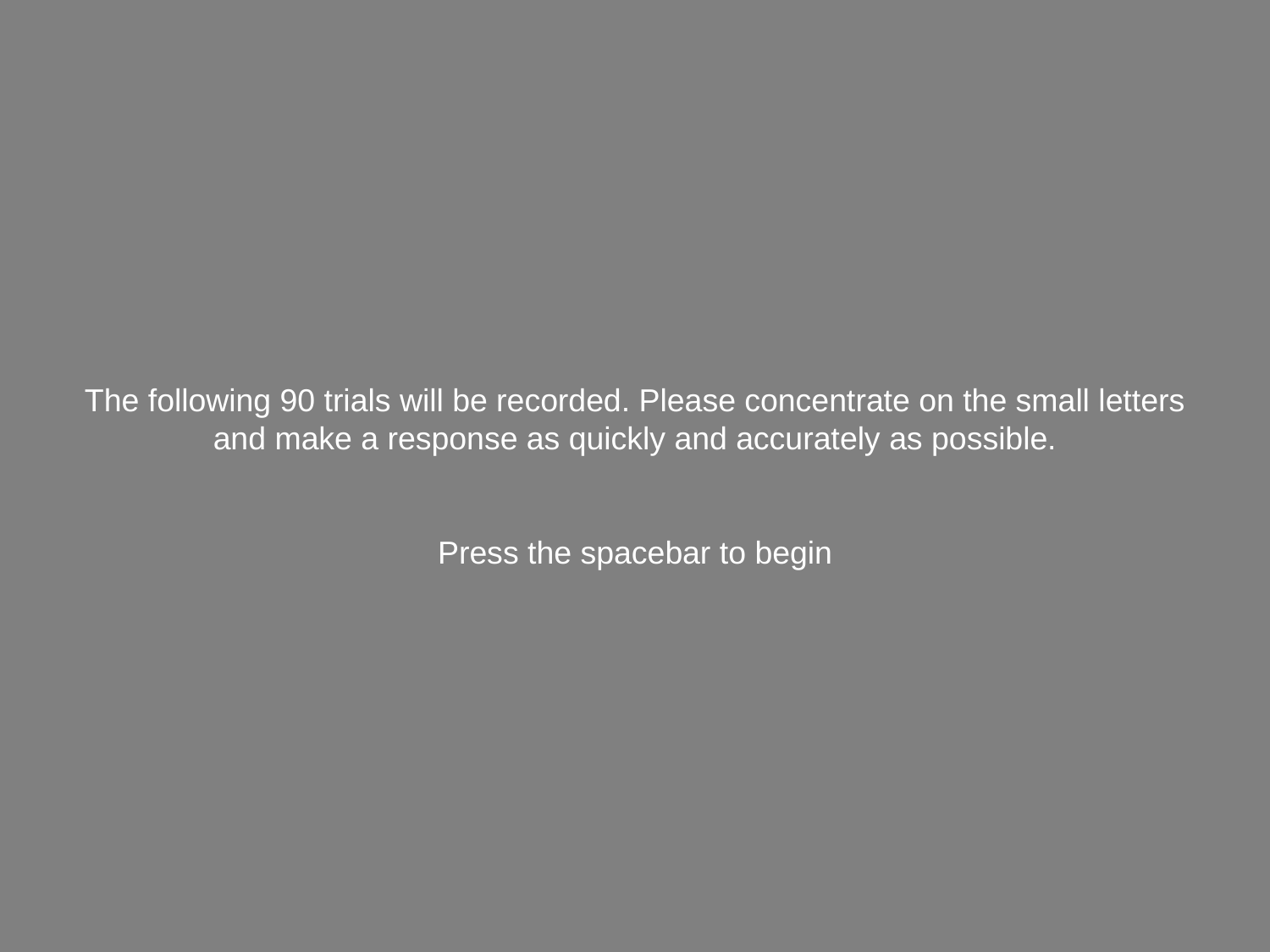

The following 90 trials will be recorded. Please concentrate on the small letters and make a response as quickly and accurately as possible.

Press the spacebar to begin